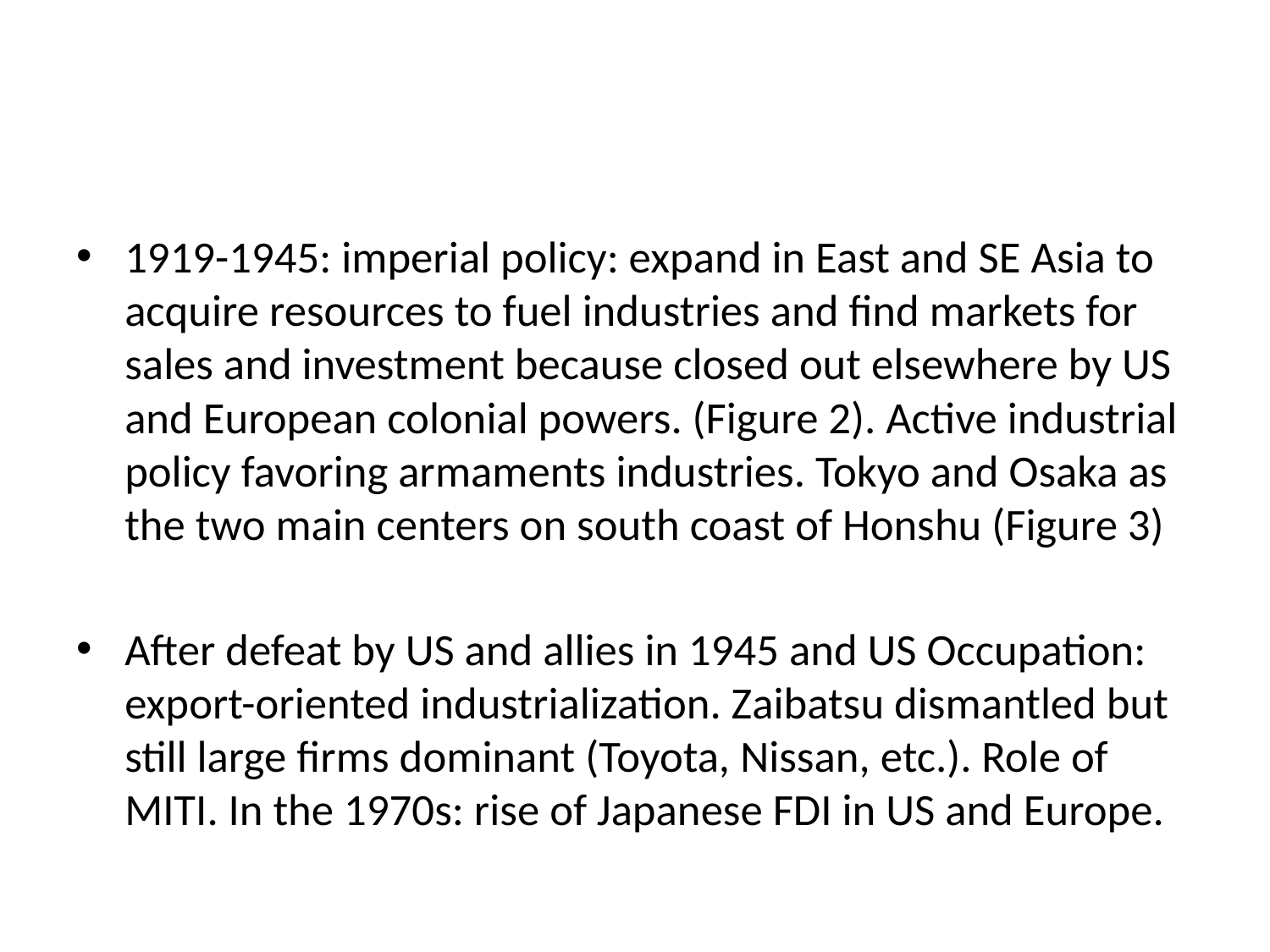

#
1919-1945: imperial policy: expand in East and SE Asia to acquire resources to fuel industries and find markets for sales and investment because closed out elsewhere by US and European colonial powers. (Figure 2). Active industrial policy favoring armaments industries. Tokyo and Osaka as the two main centers on south coast of Honshu (Figure 3)

After defeat by US and allies in 1945 and US Occupation: export-oriented industrialization. Zaibatsu dismantled but still large firms dominant (Toyota, Nissan, etc.). Role of MITI. In the 1970s: rise of Japanese FDI in US and Europe.